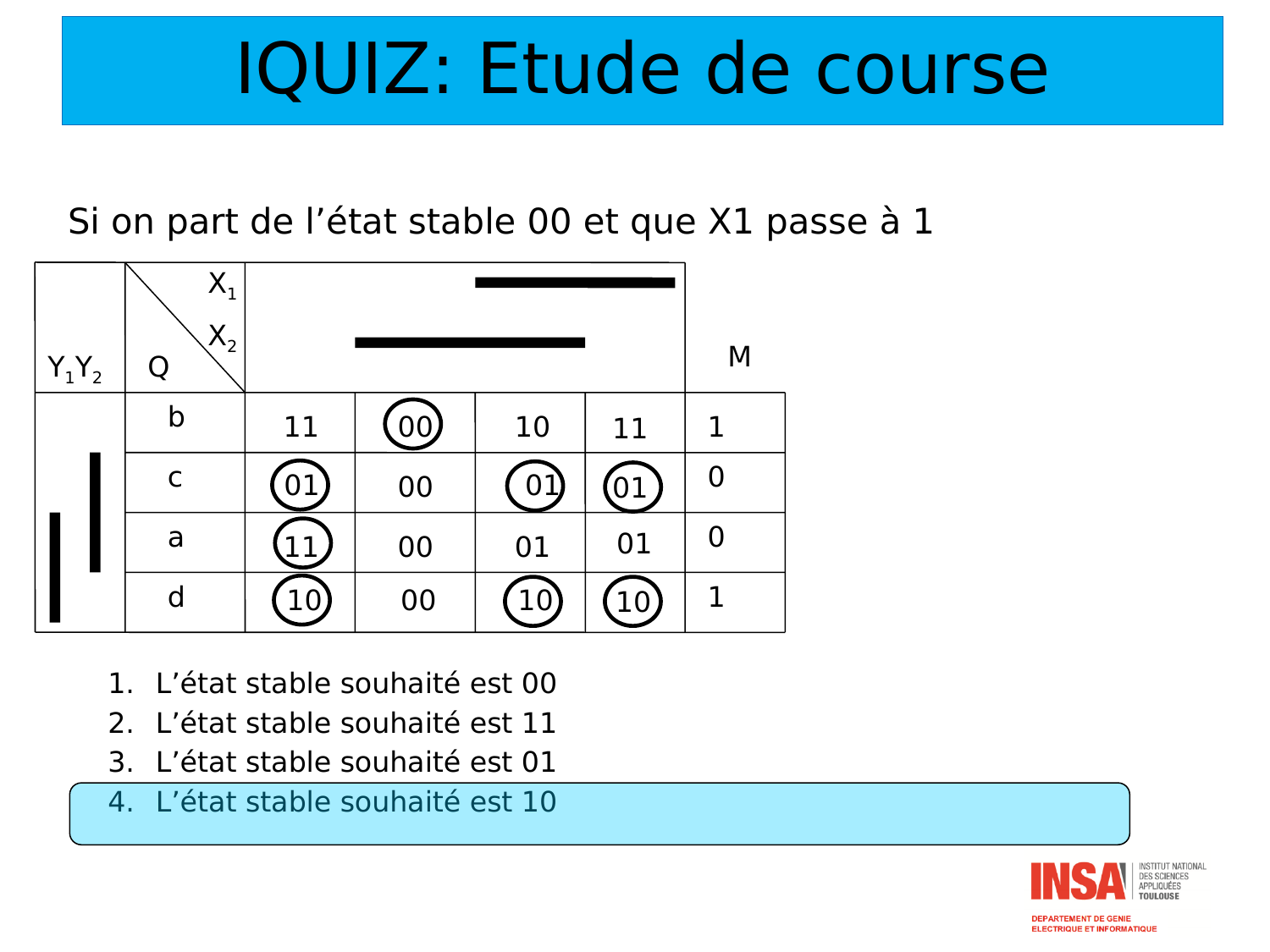

IQUIZ: Etude de course

Si on part de l’état stable 00 et que X1 passe à 1
X1
X2

M
Y1Y2
Q

b

11
00
10
1
11

c
0

01

01
00

01

a
0

01
11
00
01

d
1

10
00
10

10

L’état stable souhaité est 00
L’état stable souhaité est 11
L’état stable souhaité est 01
L’état stable souhaité est 10